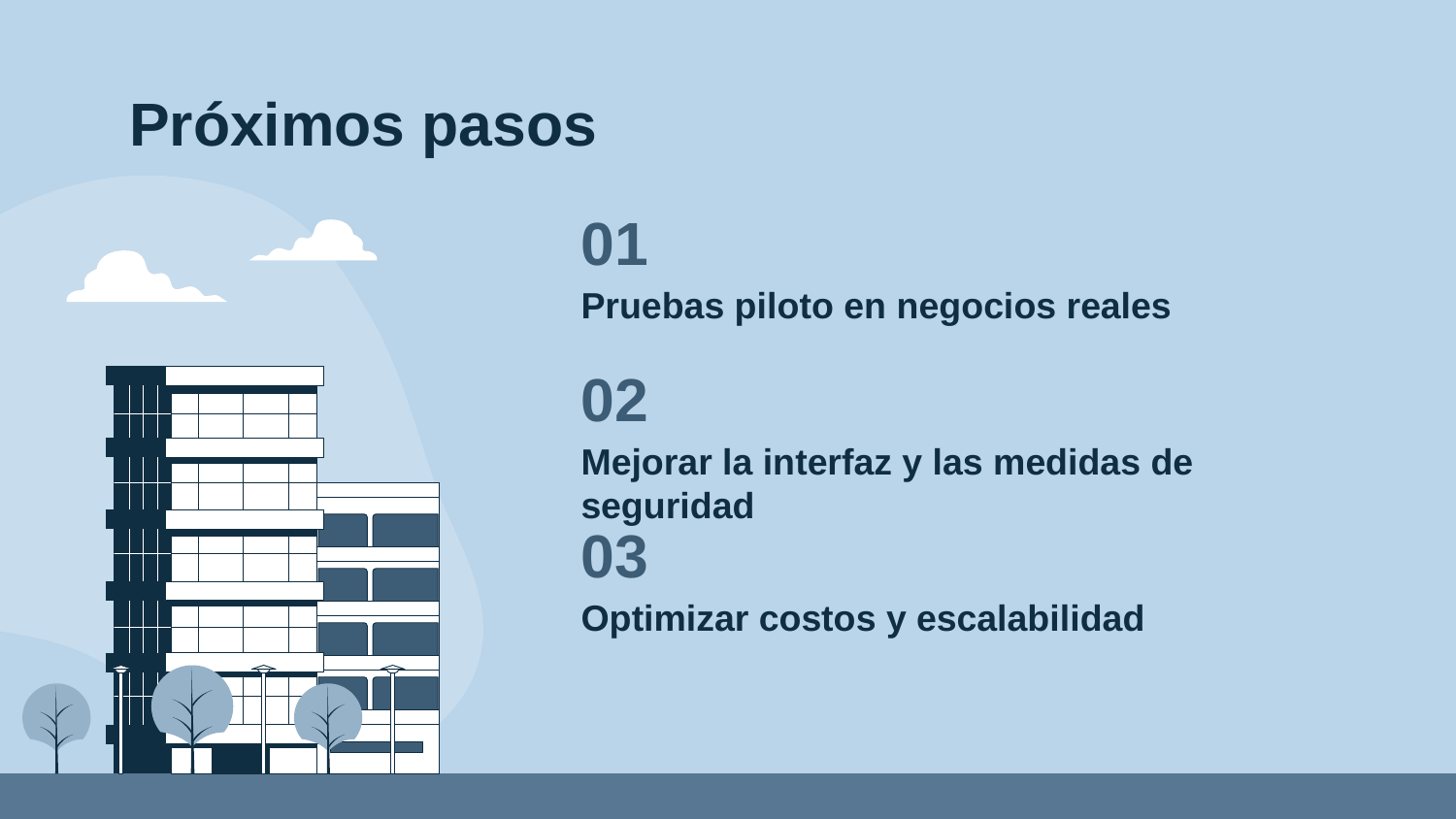

# Próximos pasos

01
Pruebas piloto en negocios reales
02
Mejorar la interfaz y las medidas de seguridad
03
Optimizar costos y escalabilidad